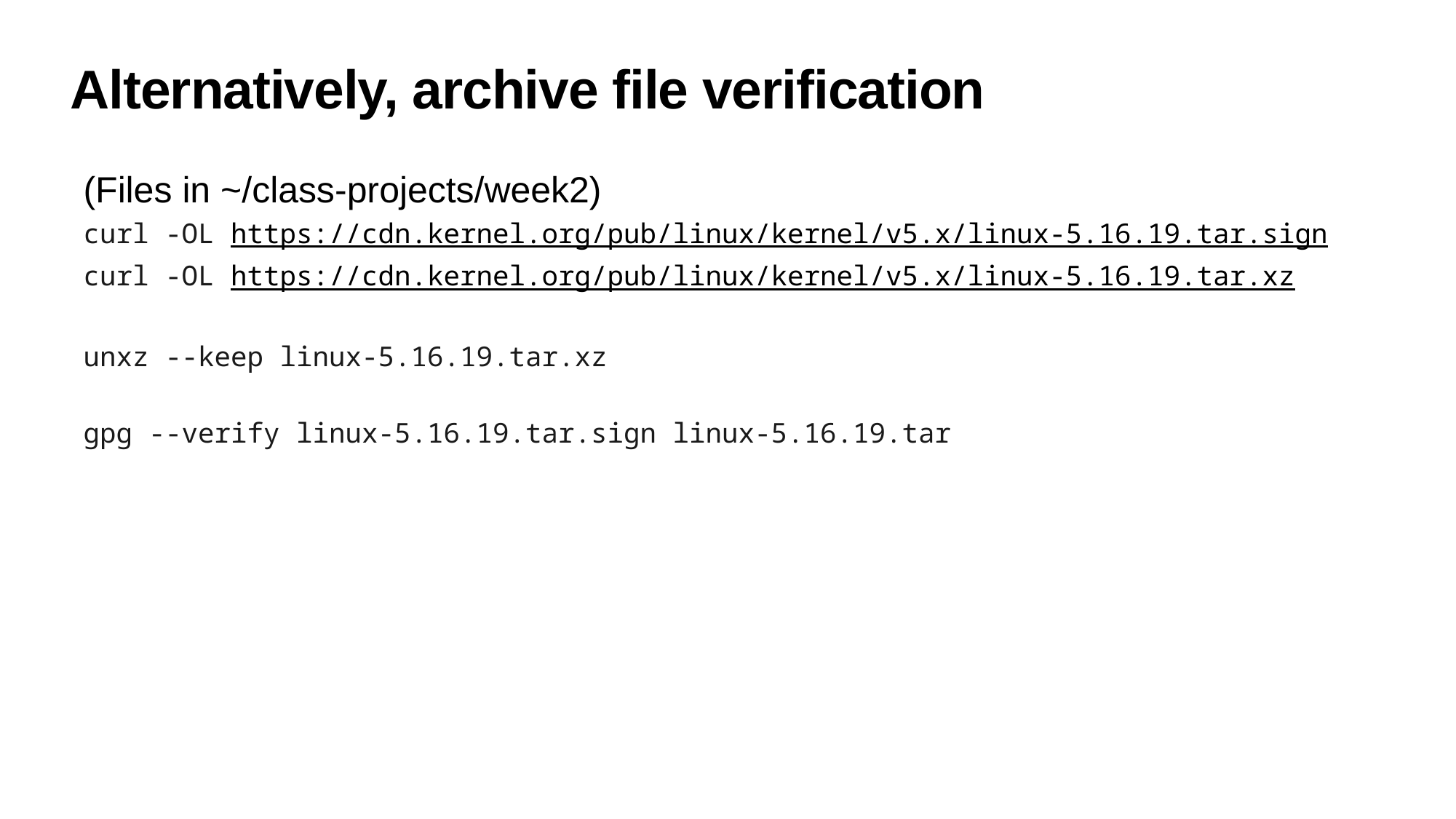

# Alternatively, archive file verification
(Files in ~/class-projects/week2)
curl -OL https://cdn.kernel.org/pub/linux/kernel/v5.x/linux-5.16.19.tar.sign
curl -OL https://cdn.kernel.org/pub/linux/kernel/v5.x/linux-5.16.19.tar.xz

unxz --keep linux-5.16.19.tar.xz

gpg --verify linux-5.16.19.tar.sign linux-5.16.19.tar